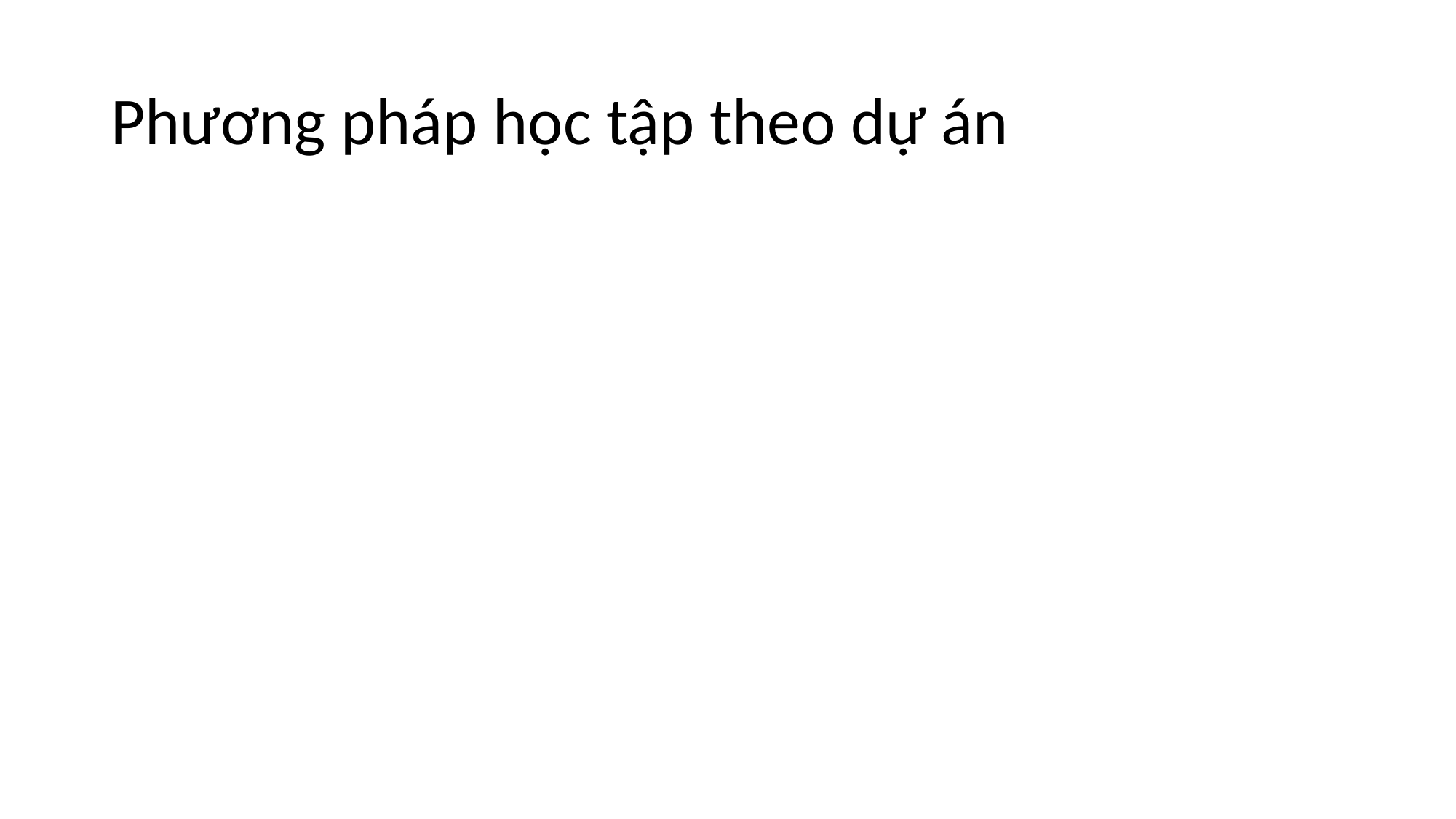

# Phương pháp học tập theo dự án